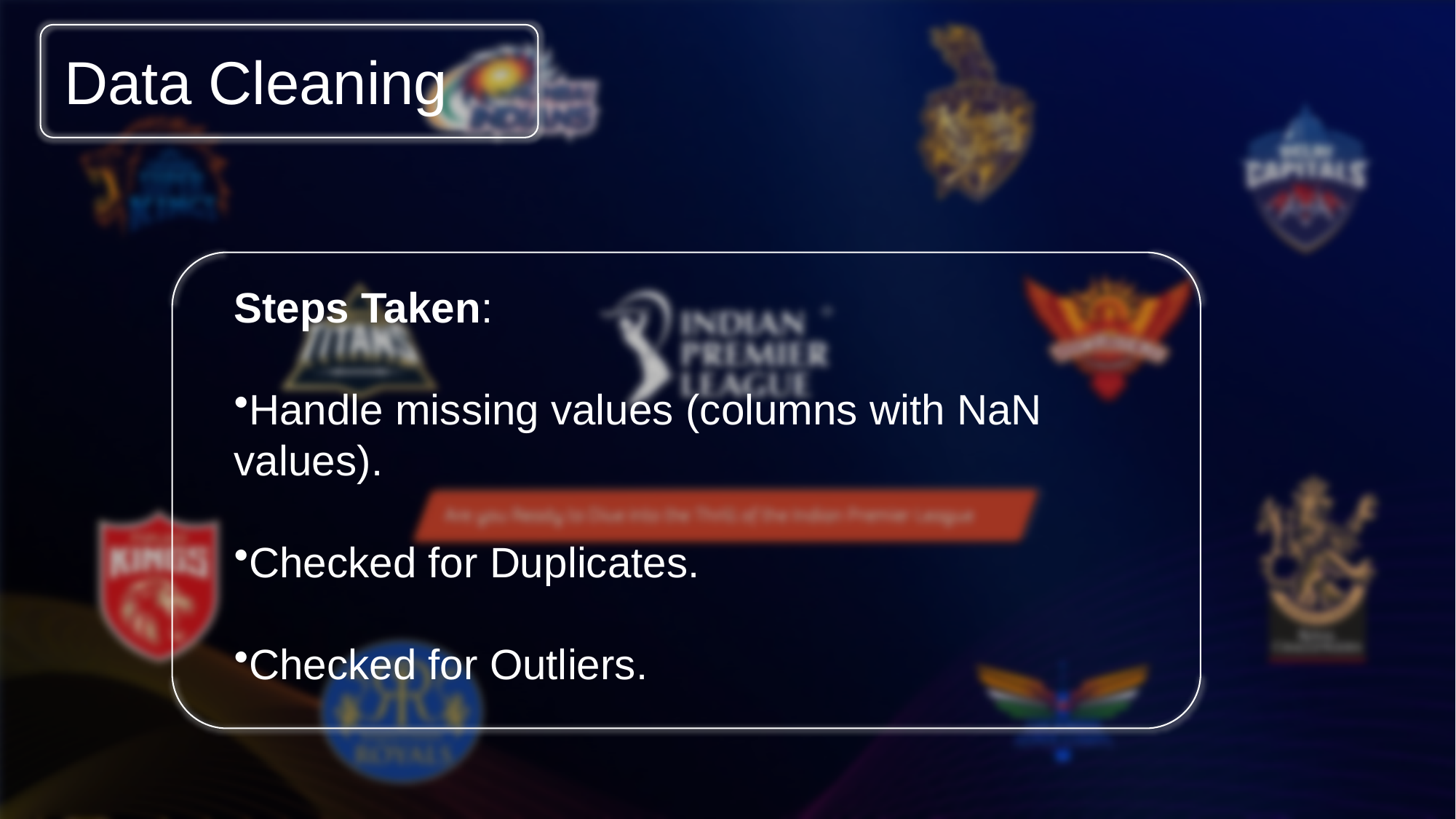

Data Cleaning

Steps Taken:

Handle missing values (columns with NaN values).

Checked for Duplicates.

Checked for Outliers.